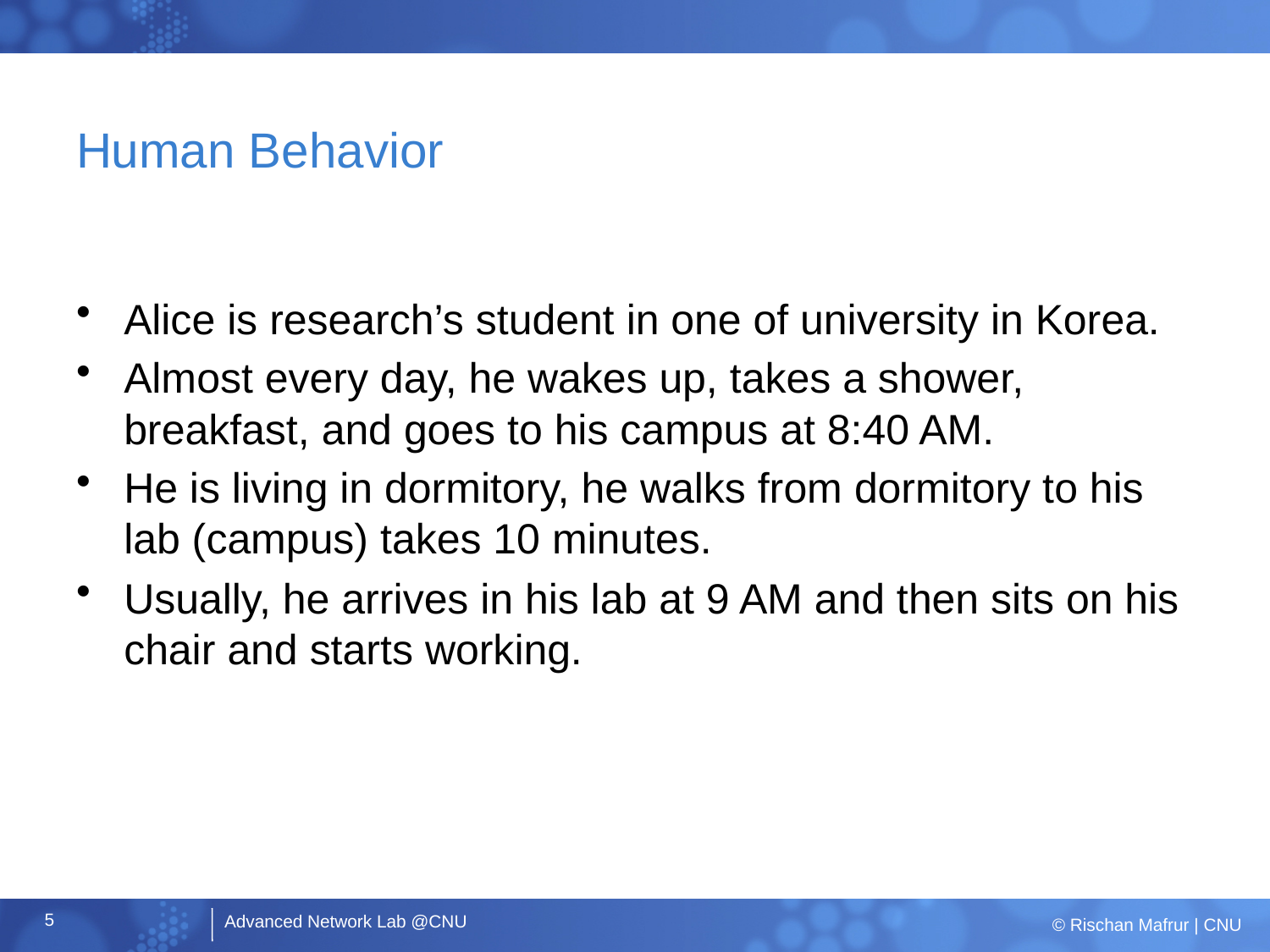

# Human Behavior
Alice is research’s student in one of university in Korea.
Almost every day, he wakes up, takes a shower, breakfast, and goes to his campus at 8:40 AM.
He is living in dormitory, he walks from dormitory to his lab (campus) takes 10 minutes.
Usually, he arrives in his lab at 9 AM and then sits on his chair and starts working.